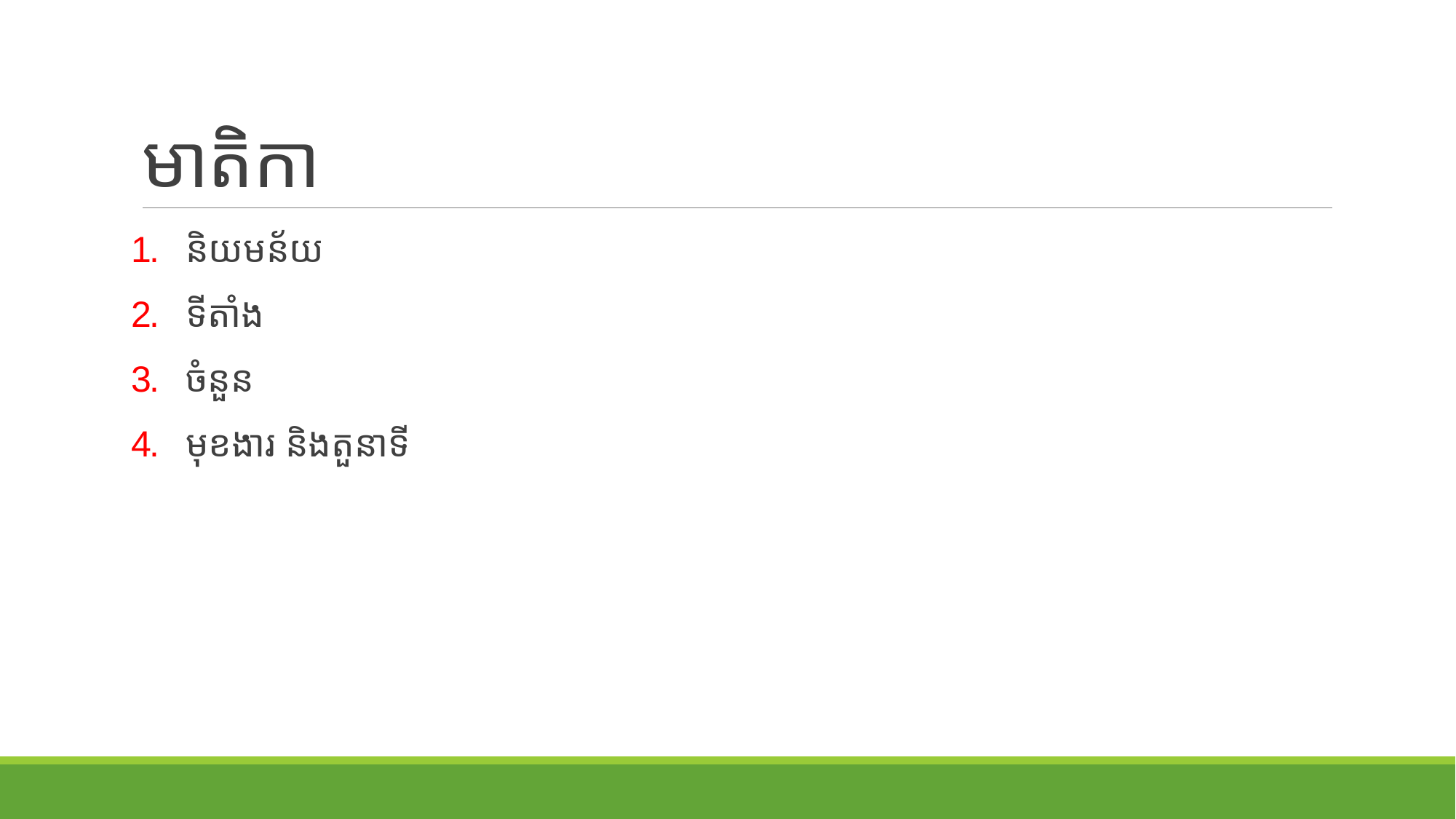

# មាតិកា
និយមន័យ
ទីតាំង
ចំនួន
មុខងារ និងតួនាទី